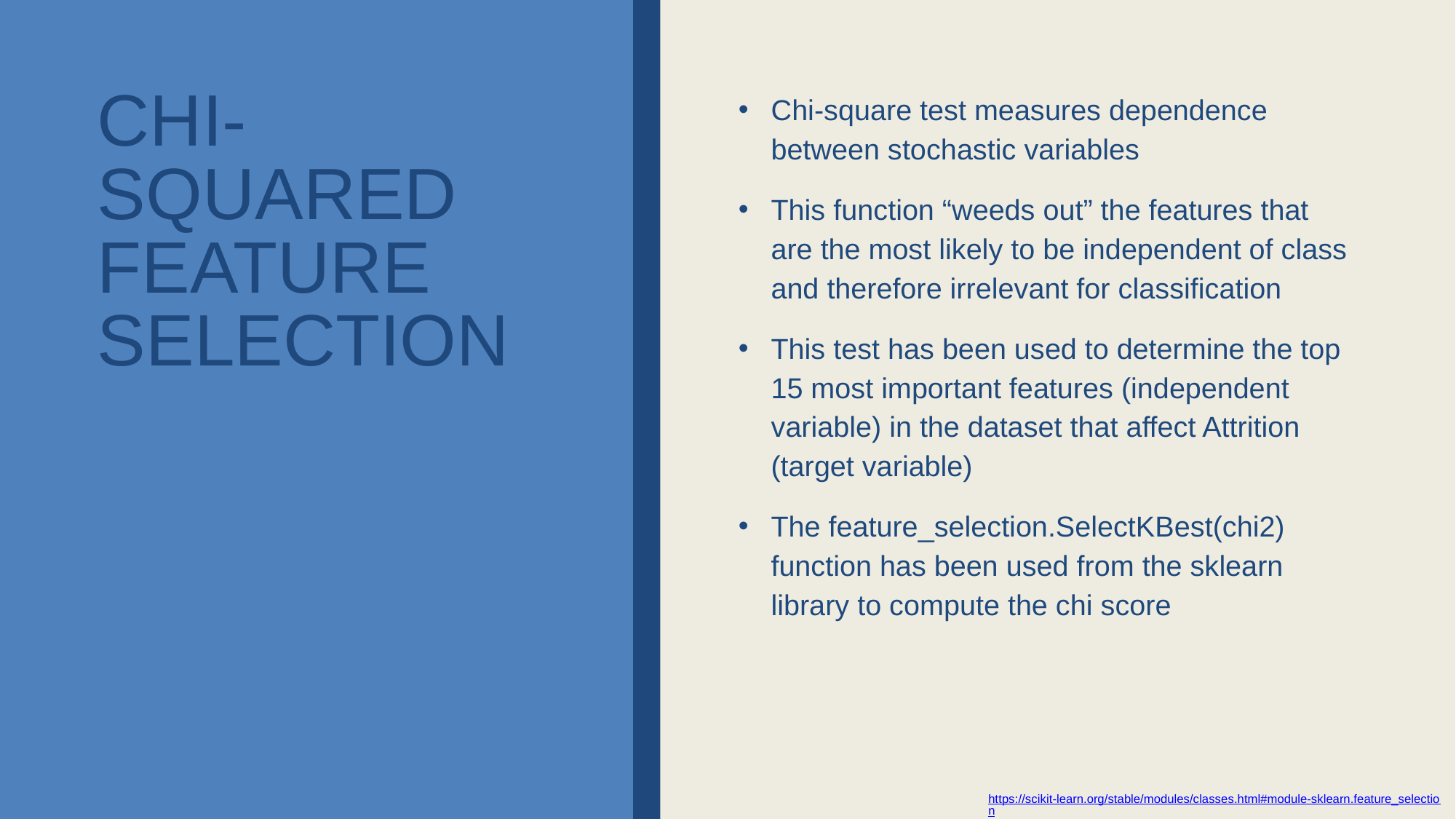

# CHI-SQUARED FEATURE SELECTION
Chi-square test measures dependence between stochastic variables
This function “weeds out” the features that are the most likely to be independent of class and therefore irrelevant for classification
This test has been used to determine the top 15 most important features (independent variable) in the dataset that affect Attrition (target variable)
The feature_selection.SelectKBest(chi2) function has been used from the sklearn library to compute the chi score
https://scikit-learn.org/stable/modules/classes.html#module-sklearn.feature_selection